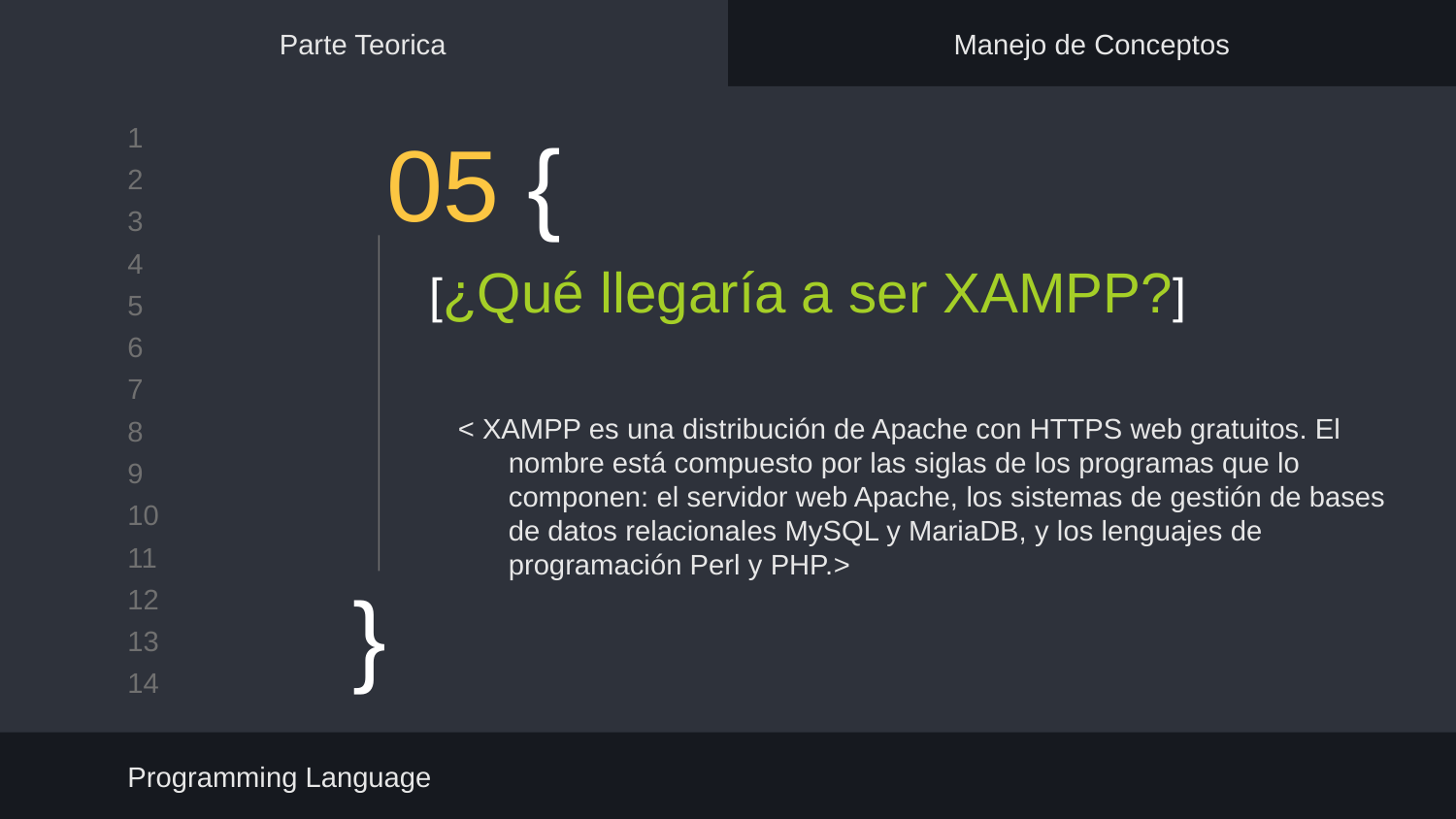

Parte Teorica
Manejo de Conceptos
# 05 {
[¿Qué llegaría a ser XAMPP?]
< XAMPP es una distribución de Apache con HTTPS web gratuitos. El nombre está compuesto por las siglas de los programas que lo componen: el servidor web Apache, los sistemas de gestión de bases de datos relacionales MySQL y MariaDB, y los lenguajes de programación Perl y PHP.>
}
Programming Language